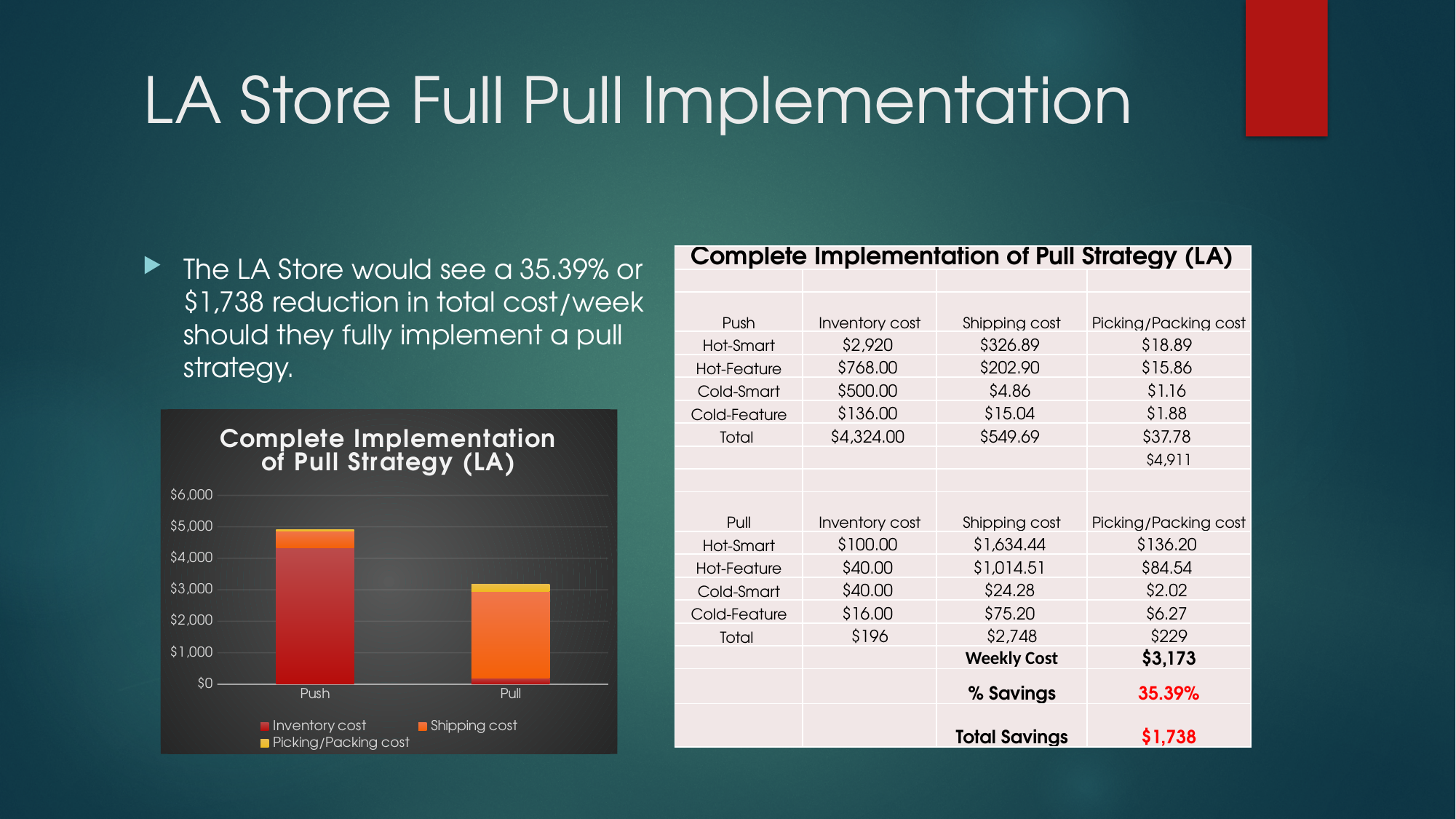

# LA Store Full Pull Implementation
The LA Store would see a 35.39% or $1,738 reduction in total cost/week should they fully implement a pull strategy.

| Complete Implementation of Pull Strategy (LA) |  |  |  |
| --- | --- | --- | --- |
|  |  |  |  |
| Push | Inventory cost | Shipping cost | Picking/Packing cost |
| Hot-Smart | $2,920 | $326.89 | $18.89 |
| Hot-Feature | $768.00 | $202.90 | $15.86 |
| Cold-Smart | $500.00 | $4.86 | $1.16 |
| Cold-Feature | $136.00 | $15.04 | $1.88 |
| Total | $4,324.00 | $549.69 | $37.78 |
|  |  |  | $4,911 |
|  |  |  |  |
| Pull | Inventory cost | Shipping cost | Picking/Packing cost |
| Hot-Smart | $100.00 | $1,634.44 | $136.20 |
| Hot-Feature | $40.00 | $1,014.51 | $84.54 |
| Cold-Smart | $40.00 | $24.28 | $2.02 |
| Cold-Feature | $16.00 | $75.20 | $6.27 |
| Total | $196 | $2,748 | $229 |
|  |  | Weekly Cost | $3,173 |
|  |  | % Savings | 35.39% |
|  |  | Total Savings | $1,738 |

### Chart: Complete Implementation of Pull Strategy (LA)

| Category | Inventory cost | Shipping cost | Picking/Packing cost |
|---|---|---|---|
| Push | 4324.0 | 549.6856444619629 | 37.783 |
| Pull | 196.0 | 2748.4282223098144 | 229.03568519248458 |